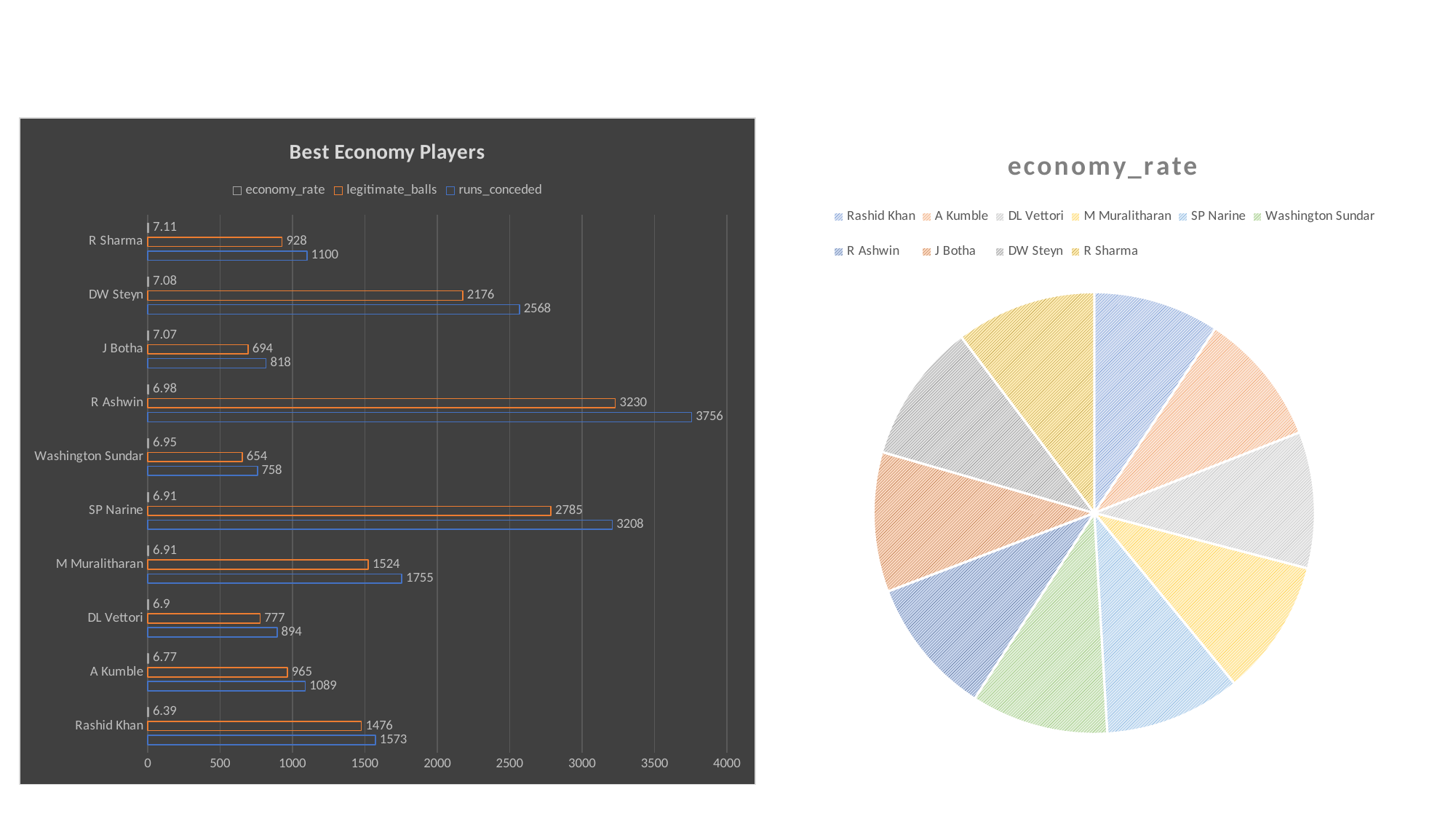

### Chart: Best Economy Players

| Category | runs_conceded | legitimate_balls | economy_rate |
|---|---|---|---|
| Rashid Khan | 1573.0 | 1476.0 | 6.39 |
| A Kumble | 1089.0 | 965.0 | 6.77 |
| DL Vettori | 894.0 | 777.0 | 6.9 |
| M Muralitharan | 1755.0 | 1524.0 | 6.91 |
| SP Narine | 3208.0 | 2785.0 | 6.91 |
| Washington Sundar | 758.0 | 654.0 | 6.95 |
| R Ashwin | 3756.0 | 3230.0 | 6.98 |
| J Botha | 818.0 | 694.0 | 7.07 |
| DW Steyn | 2568.0 | 2176.0 | 7.08 |
| R Sharma | 1100.0 | 928.0 | 7.11 |

### Chart:

| Category | economy_rate |
|---|---|
| Rashid Khan | 6.39 |
| A Kumble | 6.77 |
| DL Vettori | 6.9 |
| M Muralitharan | 6.91 |
| SP Narine | 6.91 |
| Washington Sundar | 6.95 |
| R Ashwin | 6.98 |
| J Botha | 7.07 |
| DW Steyn | 7.08 |
| R Sharma | 7.11 |